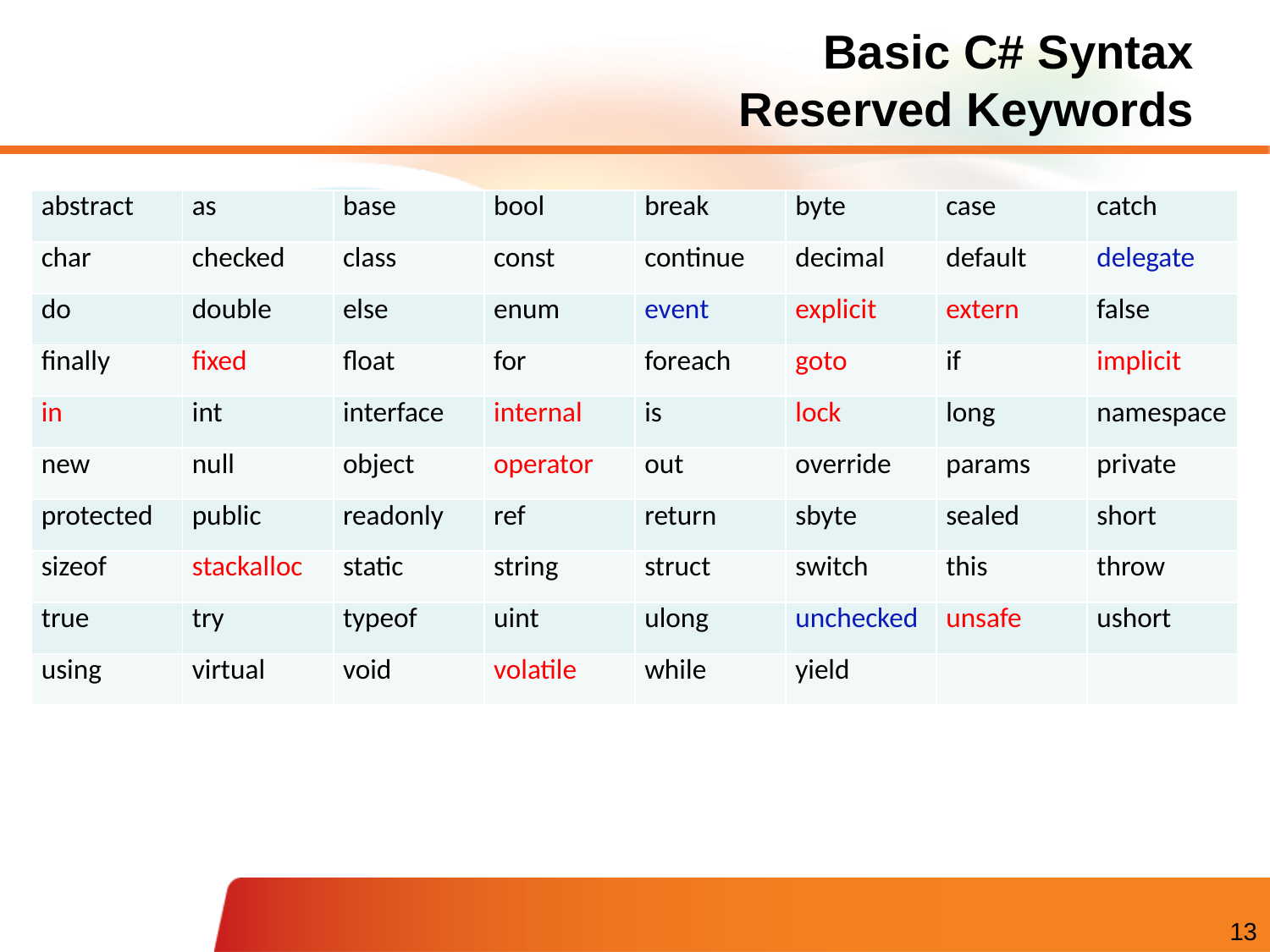

# Basic C# Syntax Reserved Keywords
| abstract | as | base | bool | break | byte | case | catch |
| --- | --- | --- | --- | --- | --- | --- | --- |
| char | checked | class | const | continue | decimal | default | delegate |
| do | double | else | enum | event | explicit | extern | false |
| finally | fixed | float | for | foreach | goto | if | implicit |
| in | int | interface | internal | is | lock | long | namespace |
| new | null | object | operator | out | override | params | private |
| protected | public | readonly | ref | return | sbyte | sealed | short |
| sizeof | stackalloc | static | string | struct | switch | this | throw |
| true | try | typeof | uint | ulong | unchecked | unsafe | ushort |
| using | virtual | void | volatile | while | yield |  |  |
13